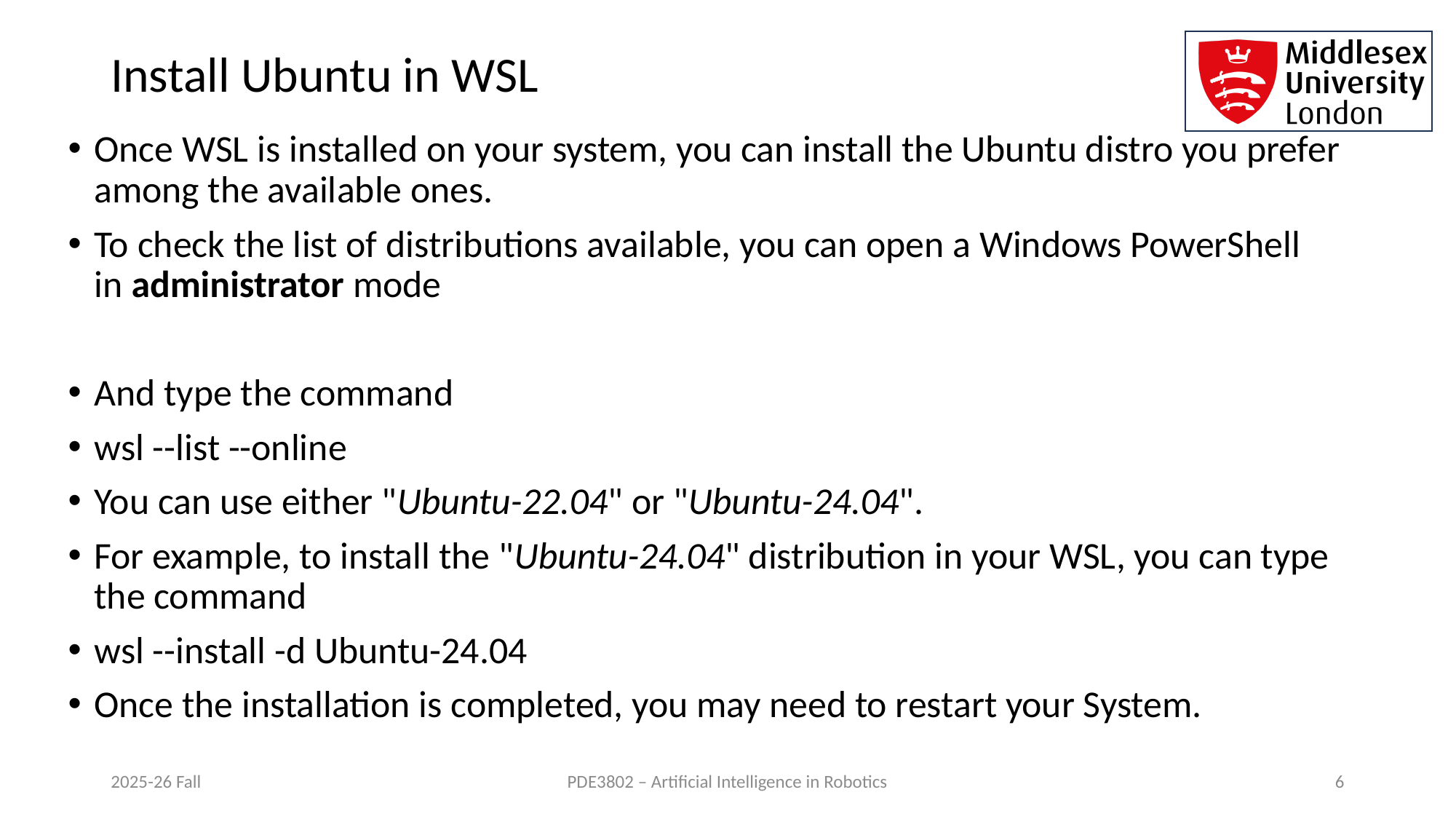

# Install Ubuntu in WSL
Once WSL is installed on your system, you can install the Ubuntu distro you prefer among the available ones.
To check the list of distributions available, you can open a Windows PowerShell in administrator mode

And type the command
wsl --list --online
You can use either "Ubuntu-22.04" or "Ubuntu-24.04".
For example, to install the "Ubuntu-24.04" distribution in your WSL, you can type the command
wsl --install -d Ubuntu-24.04
Once the installation is completed, you may need to restart your System.

2025-26 Fall
PDE3802 – Artificial Intelligence in Robotics
6